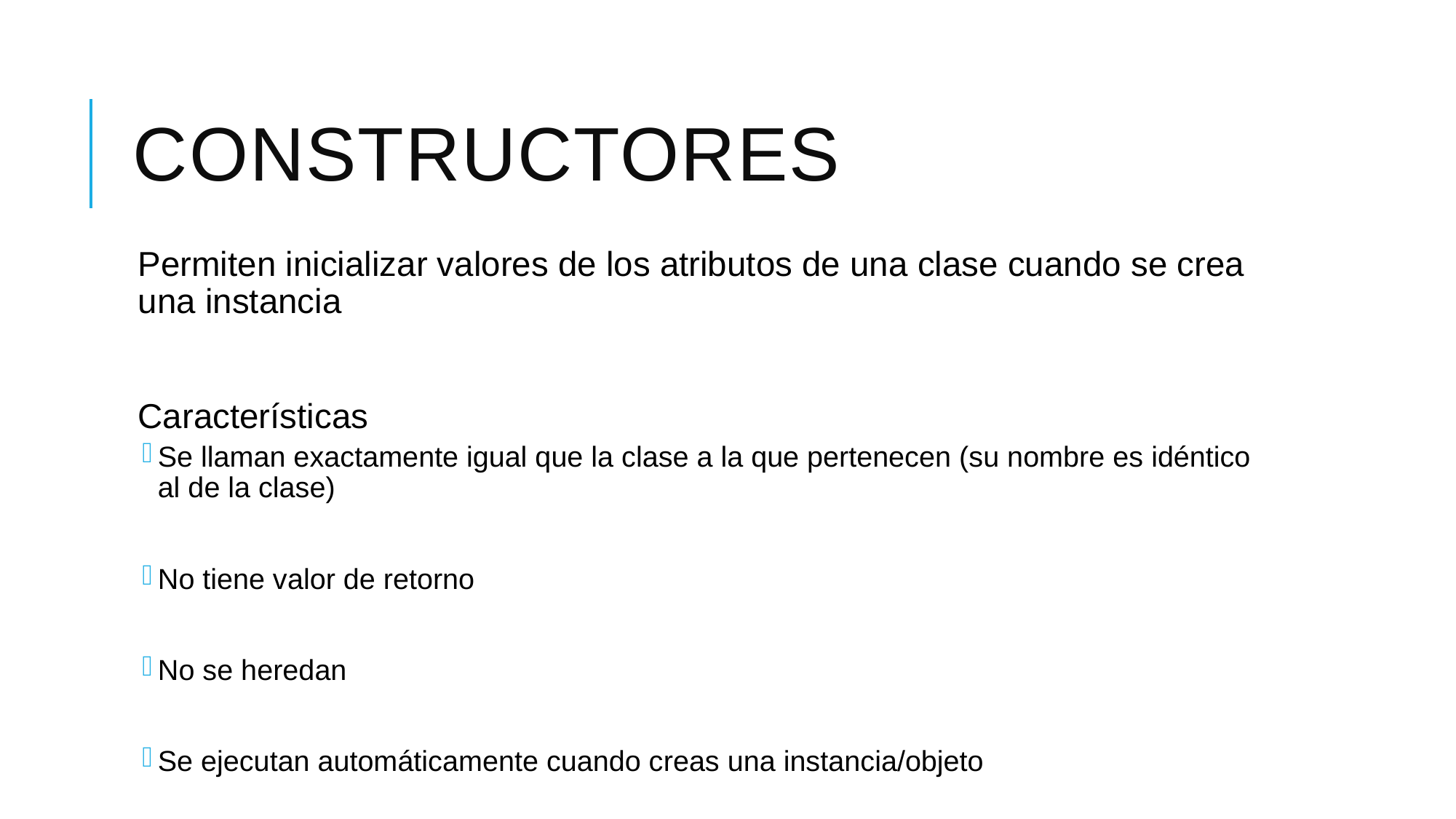

# Constructores
Permiten inicializar valores de los atributos de una clase cuando se crea una instancia

Características
Se llaman exactamente igual que la clase a la que pertenecen (su nombre es idéntico al de la clase)

No tiene valor de retorno

No se heredan

Se ejecutan automáticamente cuando creas una instancia/objeto